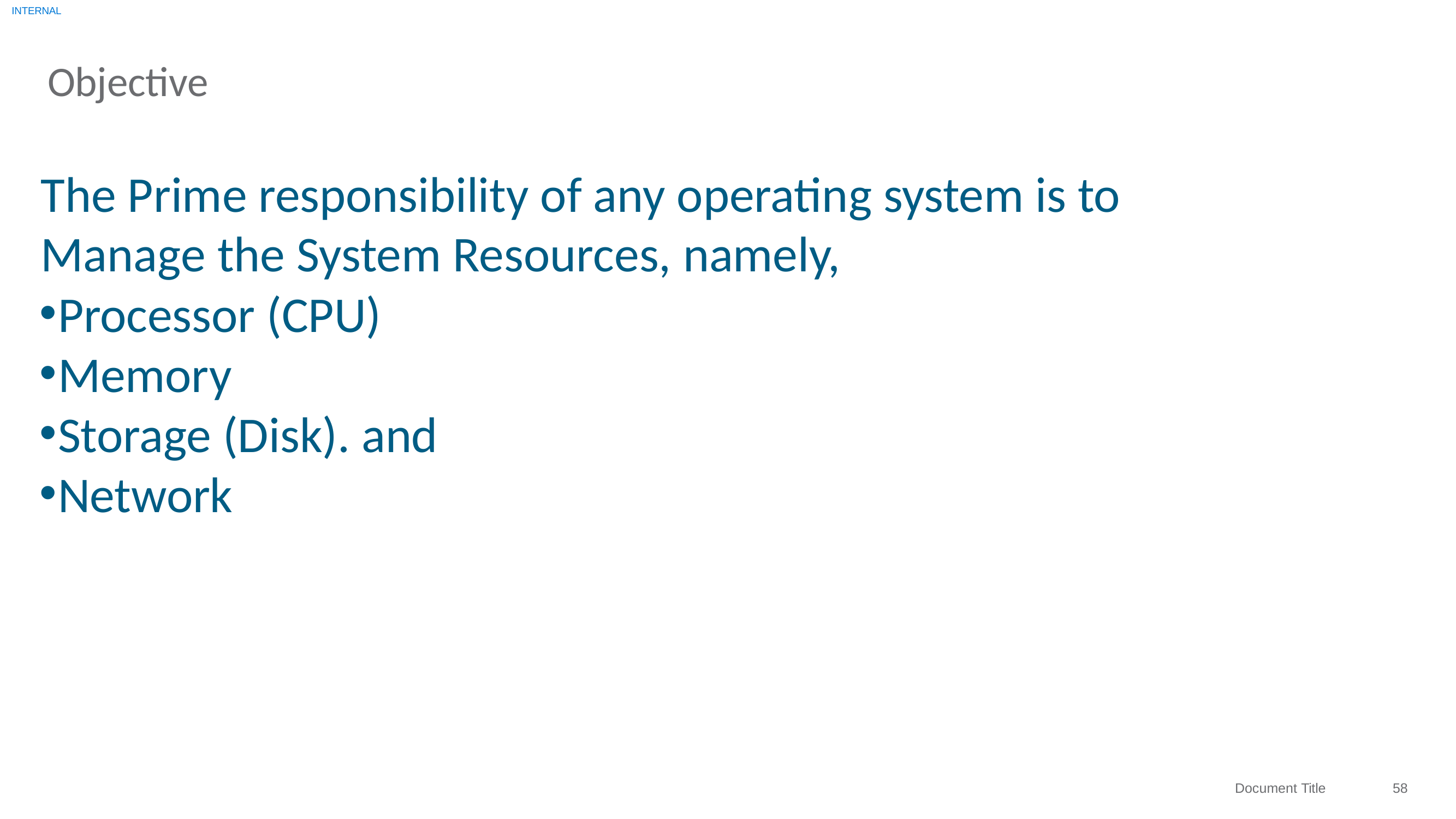

INTERNAL
Objective
# The Prime responsibility of any operating system is to Manage the System Resources, namely,
Processor (CPU)
Memory
Storage (Disk). and
Network
58
Document Title